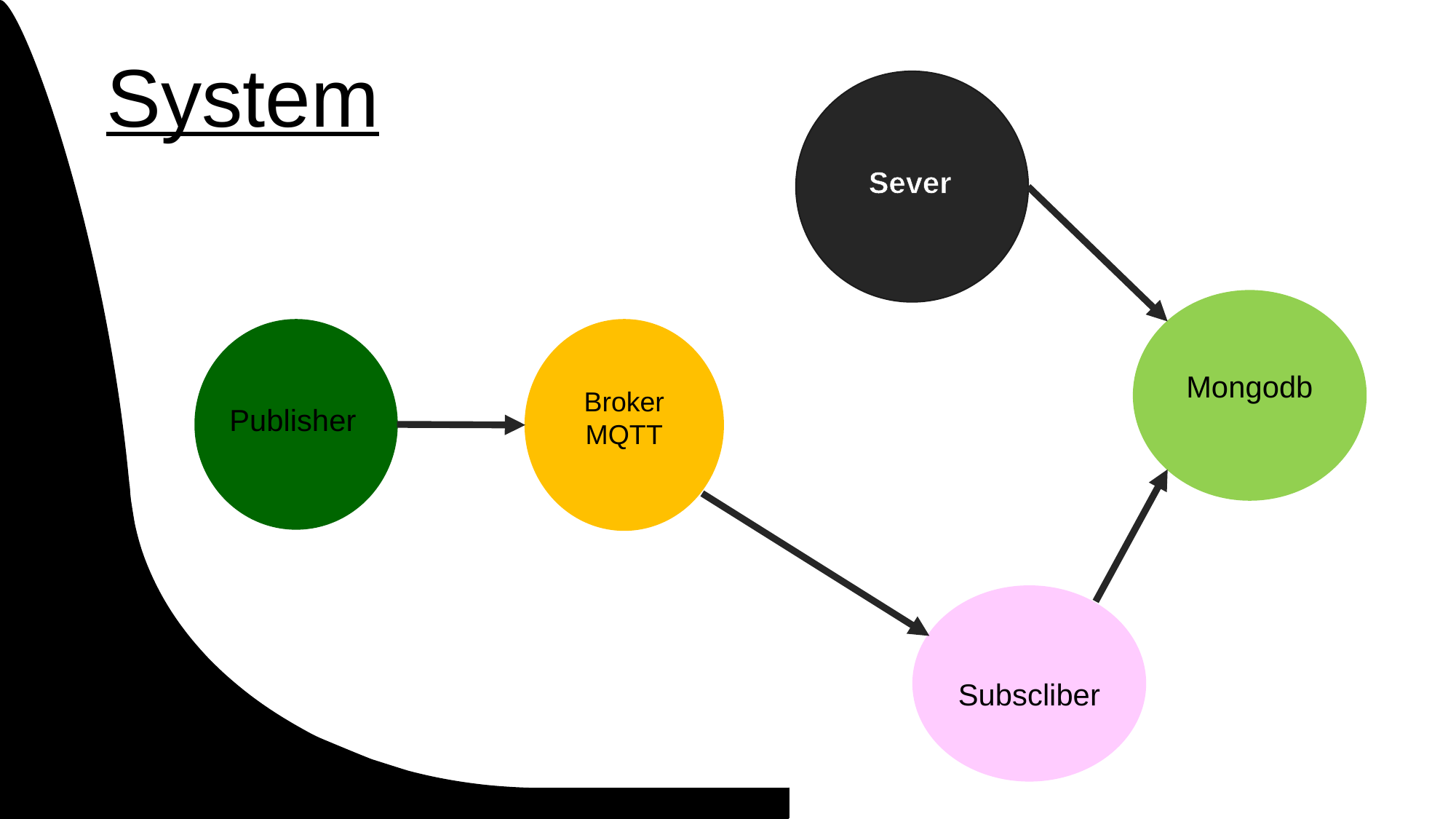

System

Sever

Mongodb
Broker
MQTT
Publisher

Subscliber